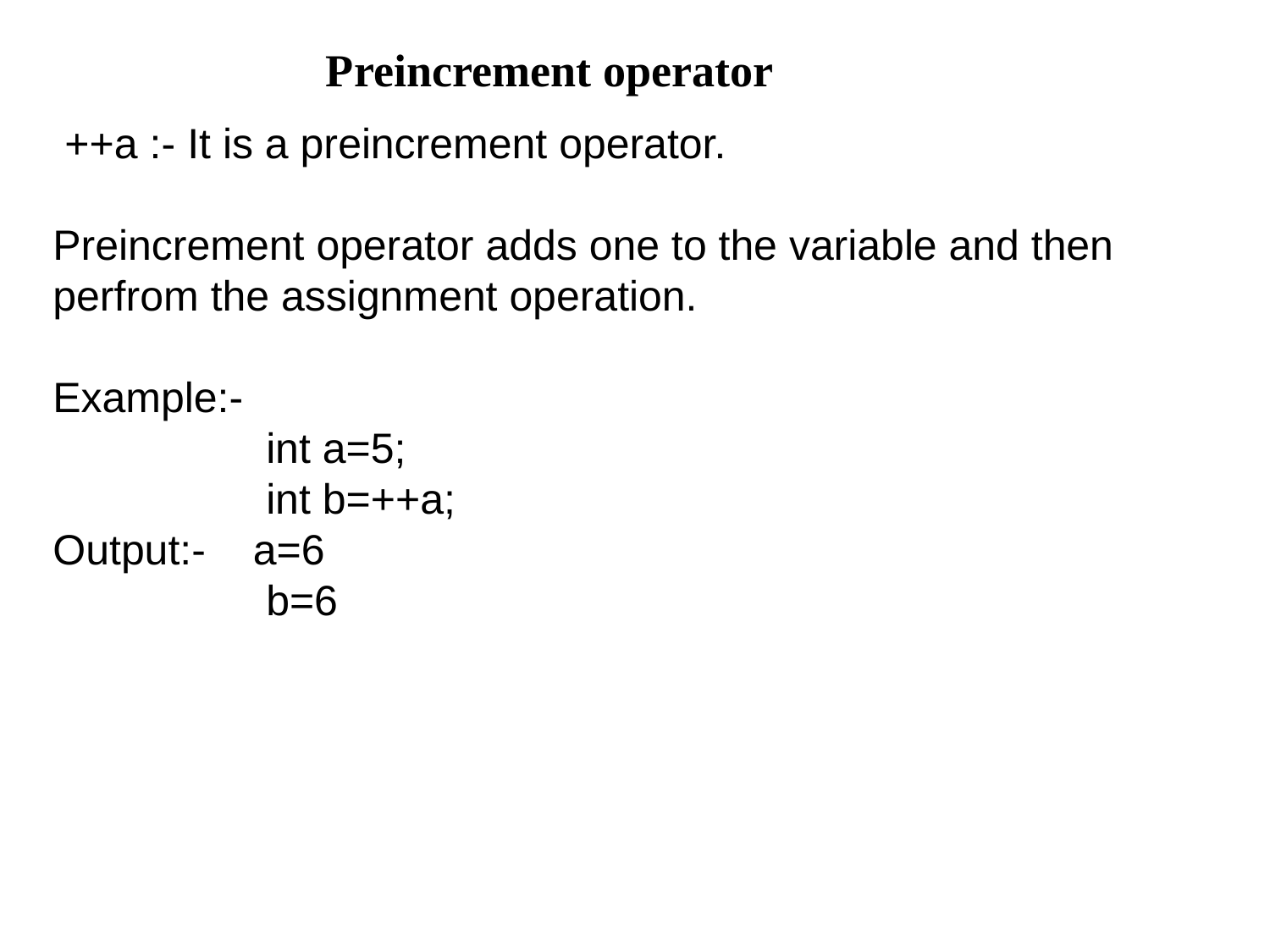

# Preincrement operator
 ++a :- It is a preincrement operator.

Preincrement operator adds one to the variable and then perfrom the assignment operation.

Example:-
                  int a=5;
                  int b=++a;
Output:-    a=6
                  b=6